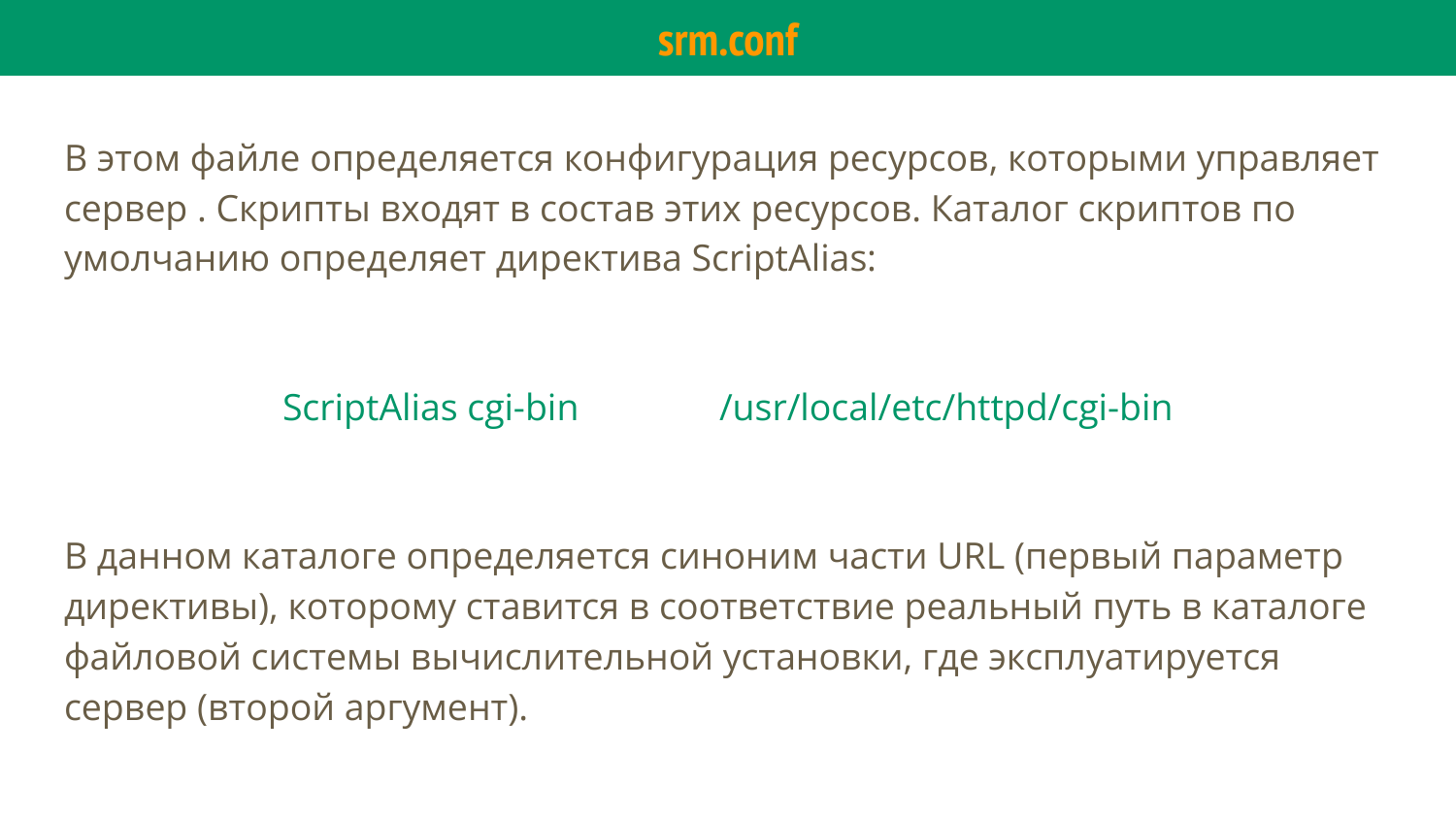

srm.conf
В этом файле определяется конфигурация ресурсов, которыми управляет сервер . Скрипты входят в состав этих ресурсов. Каталог скриптов по умолчанию определяет директива ScriptAlias:

ScriptAlias cgi-bin	/usr/local/etc/httpd/cgi-bin

В данном каталоге определяется синоним части URL (первый параметр директивы), которому ставится в соответствие реальный путь в каталоге файловой системы вычислительной установки, где эксплуатируется сервер (второй аргумент).